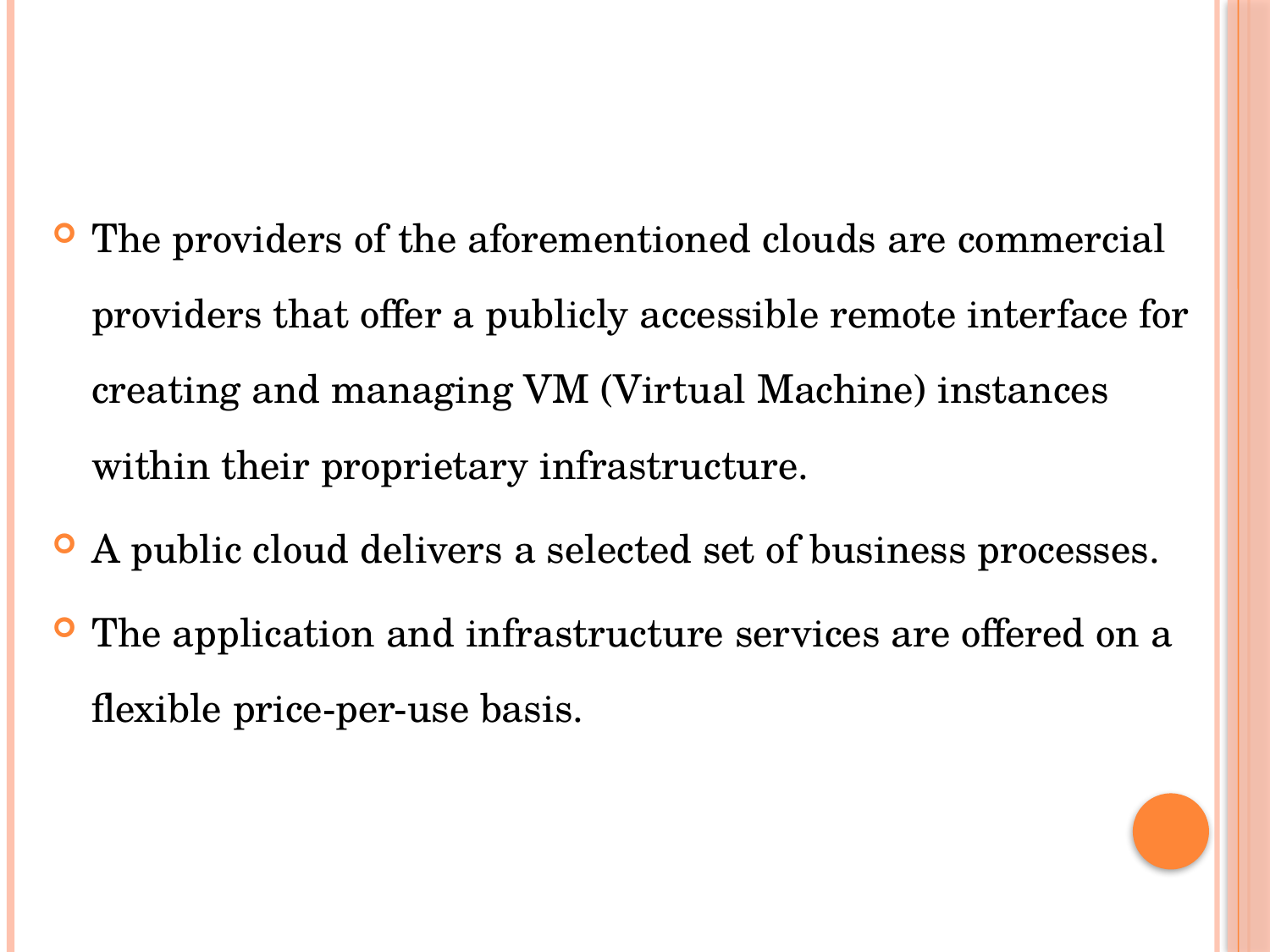

The providers of the aforementioned clouds are commercial providers that offer a publicly accessible remote interface for creating and managing VM (Virtual Machine) instances within their proprietary infrastructure.
A public cloud delivers a selected set of business processes.
The application and infrastructure services are offered on a flexible price-per-use basis.